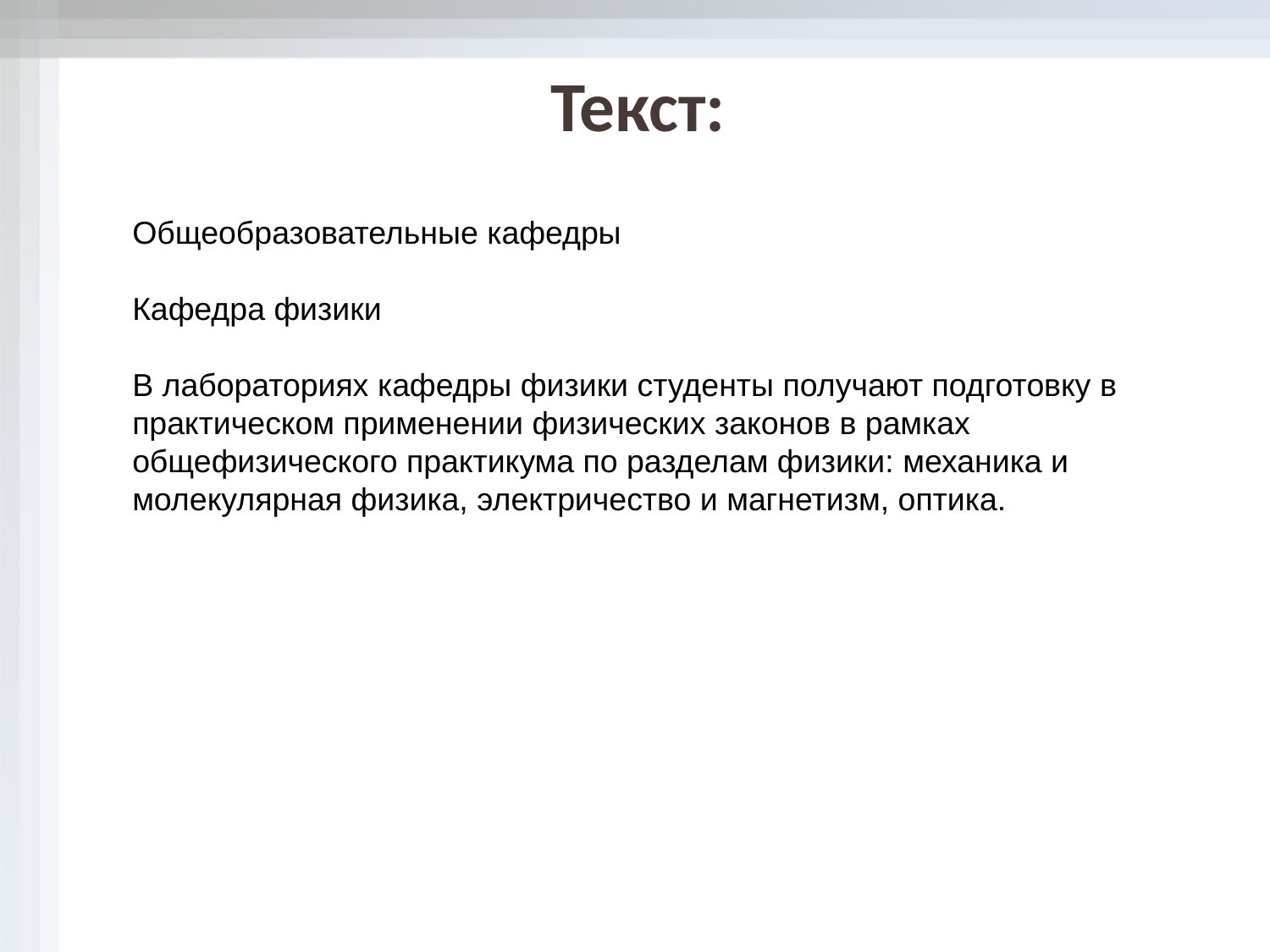

Текст:
Общеобразовательные кафедры

Кафедра физики

В лабораториях кафедры физики студенты получают подготовку в практическом применении физических законов в рамках общефизического практикума по разделам физики: механика и молекулярная физика, электричество и магнетизм, оптика.